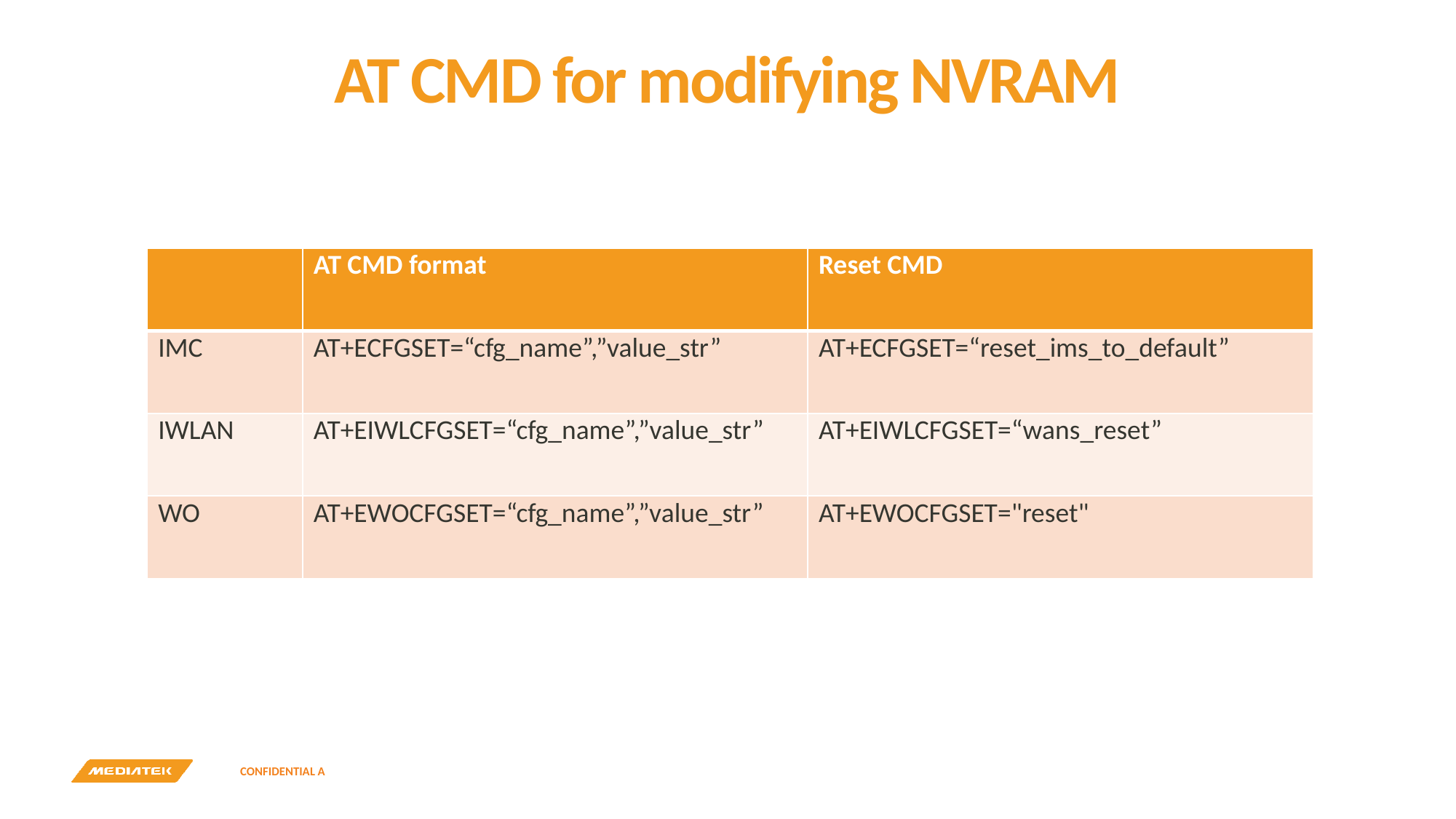

# AT CMD for modifying NVRAM
|  | AT CMD format | Reset CMD |
| --- | --- | --- |
| IMC | AT+ECFGSET=“cfg\_name”,”value\_str” | AT+ECFGSET=“reset\_ims\_to\_default” |
| IWLAN | AT+EIWLCFGSET=“cfg\_name”,”value\_str” | AT+EIWLCFGSET=“wans\_reset” |
| WO | AT+EWOCFGSET=“cfg\_name”,”value\_str” | AT+EWOCFGSET="reset" |